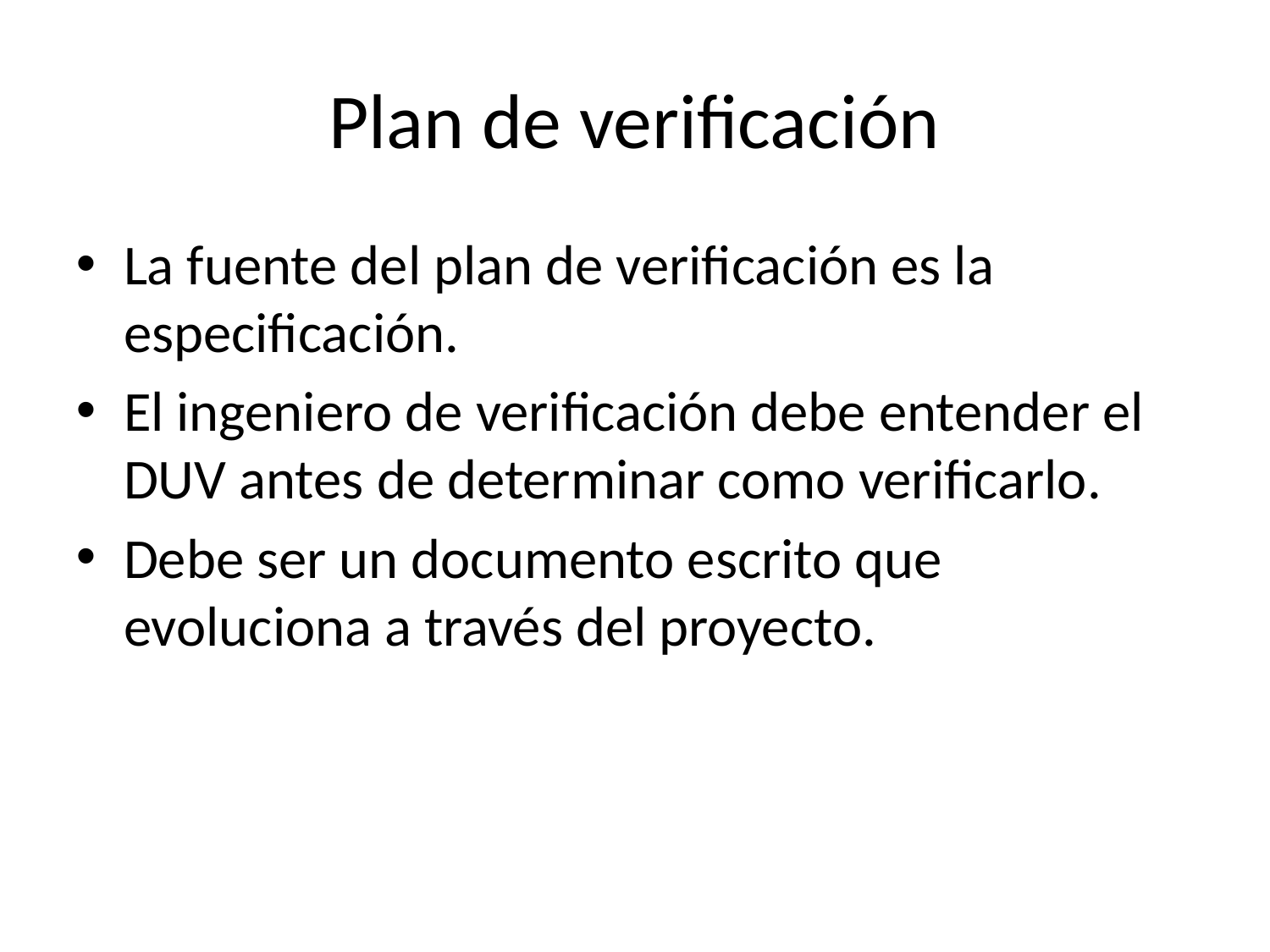

# Plan de verificación
La fuente del plan de verificación es la especificación.
El ingeniero de verificación debe entender el DUV antes de determinar como verificarlo.
Debe ser un documento escrito que evoluciona a través del proyecto.